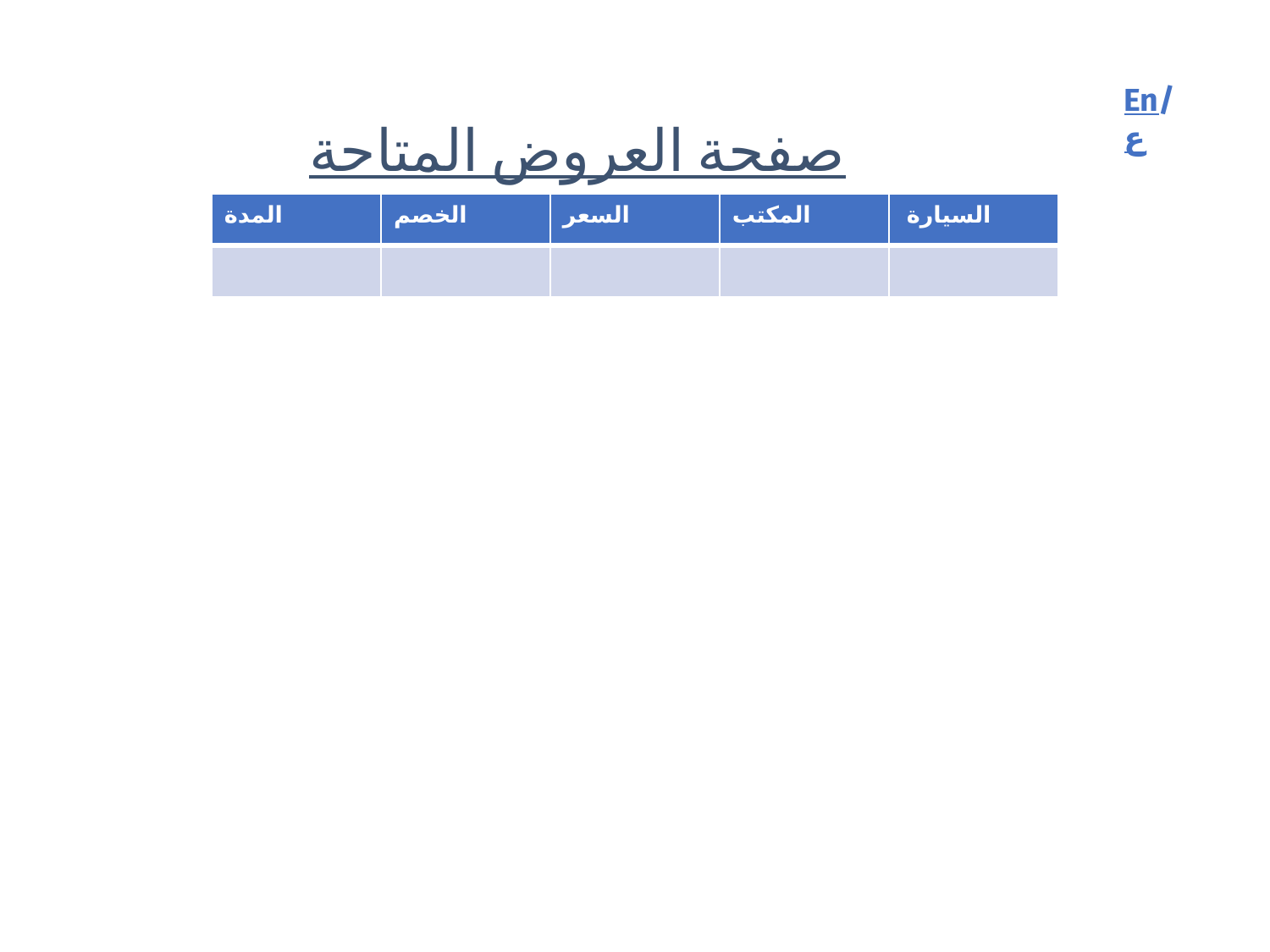

# صفحة العروض المتاحة
En/ع
المدة
الخصم
السعر
المكتب
السيارة